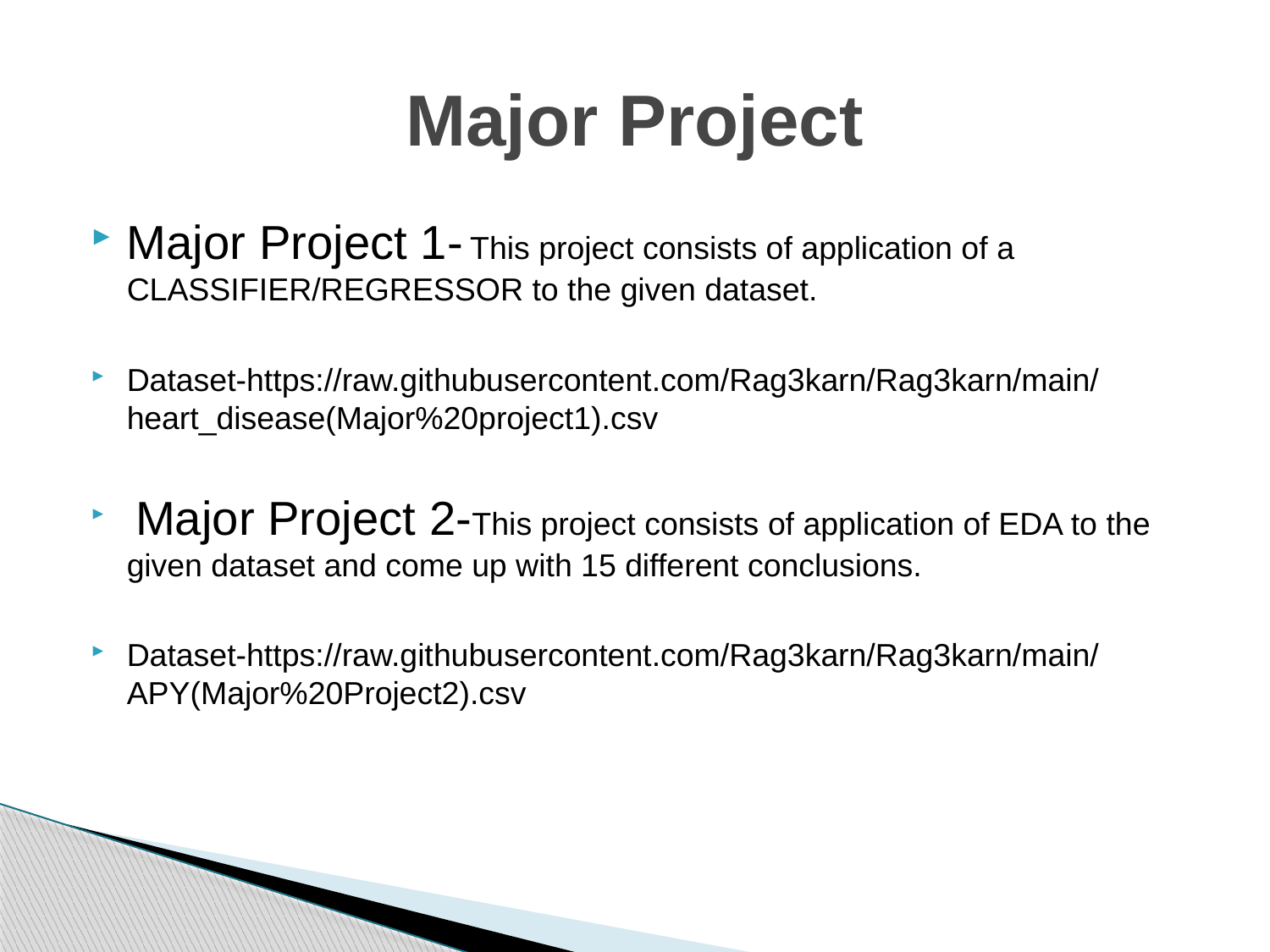

# Major Project
Major Project 1- This project consists of application of a CLASSIFIER/REGRESSOR to the given dataset.

Dataset-https://raw.githubusercontent.com/Rag3karn/Rag3karn/main/heart_disease(Major%20project1).csv

 Major Project 2-This project consists of application of EDA to the given dataset and come up with 15 different conclusions.

Dataset-https://raw.githubusercontent.com/Rag3karn/Rag3karn/main/APY(Major%20Project2).csv